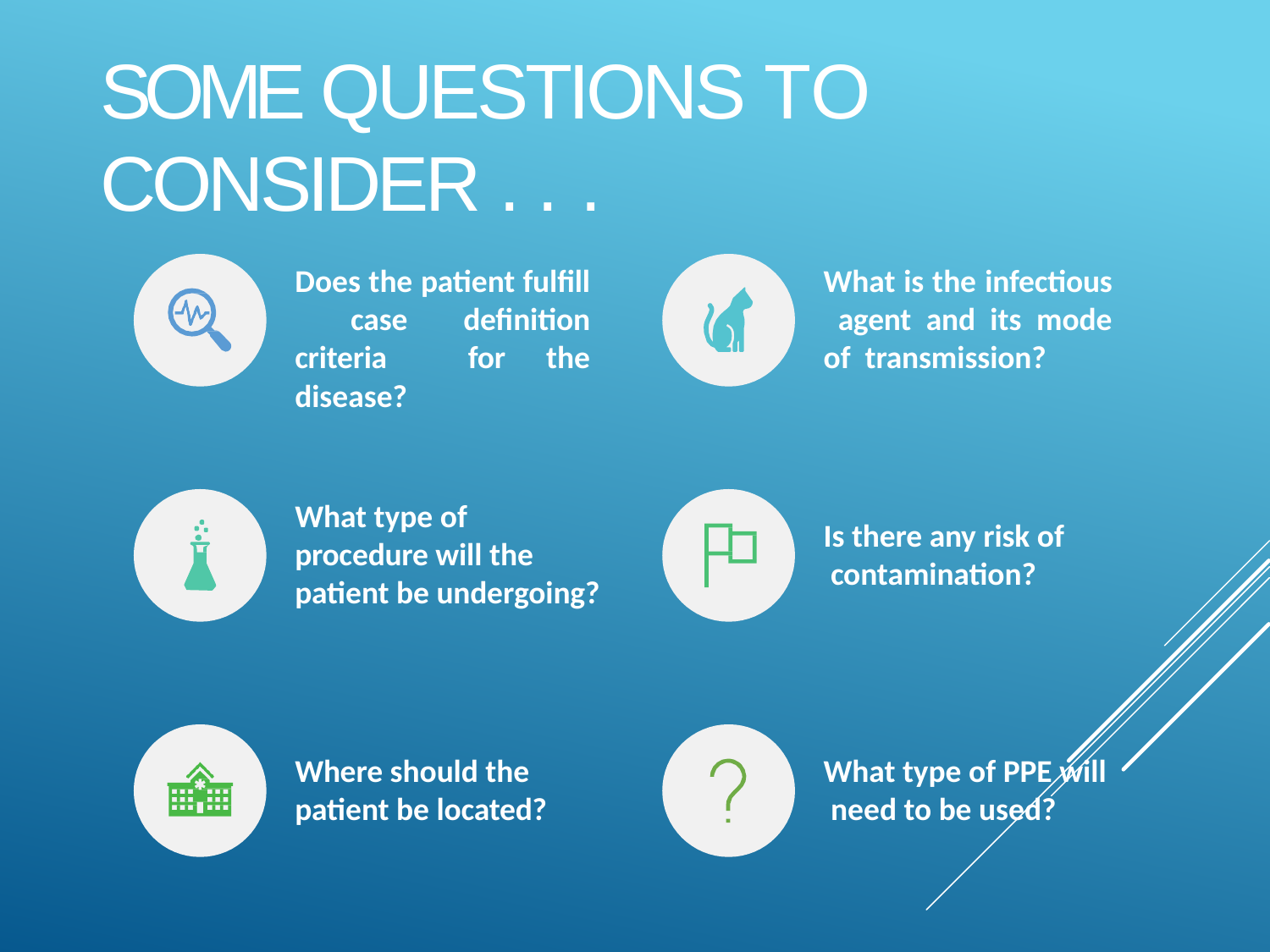

# Some questions to consider . . .

Does the patient fulfill  case definition criteria  for the disease?
What is the infectious  agent and its mode of  transmission?

What type of  procedure will the  patient be undergoing?
Is there any risk of  contamination?

Where should the  patient be located?
What type of PPE will  need to be used?